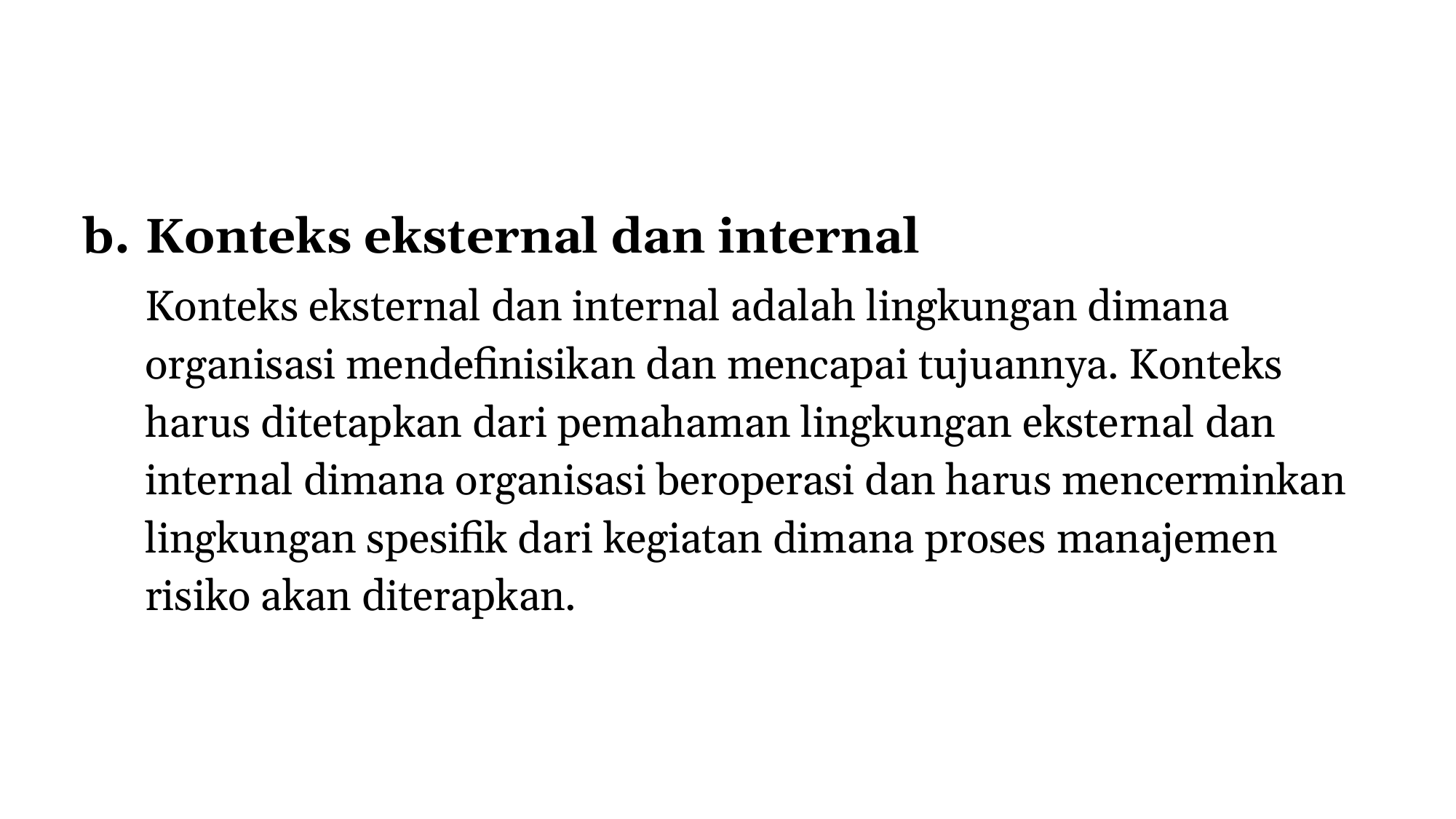

#
Konteks eksternal dan internal
Konteks eksternal dan internal adalah lingkungan dimana organisasi mendefinisikan dan mencapai tujuannya. Konteks harus ditetapkan dari pemahaman lingkungan eksternal dan internal dimana organisasi beroperasi dan harus mencerminkan lingkungan spesifik dari kegiatan dimana proses manajemen risiko akan diterapkan.